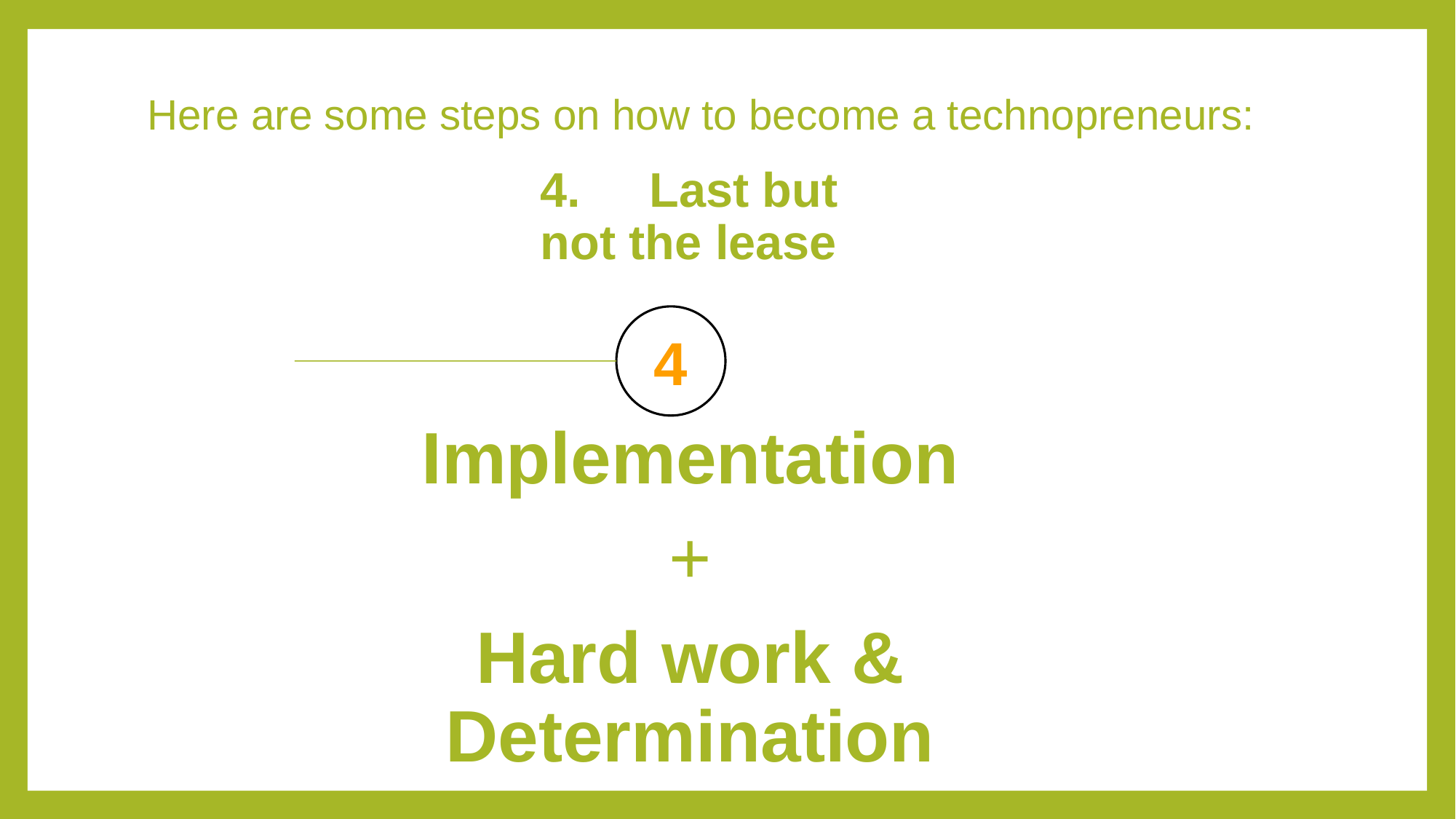

# Here are some steps on how to become a technopreneurs:
4.	Last but not the lease
4
Implementation
 +
Hard work & Determination